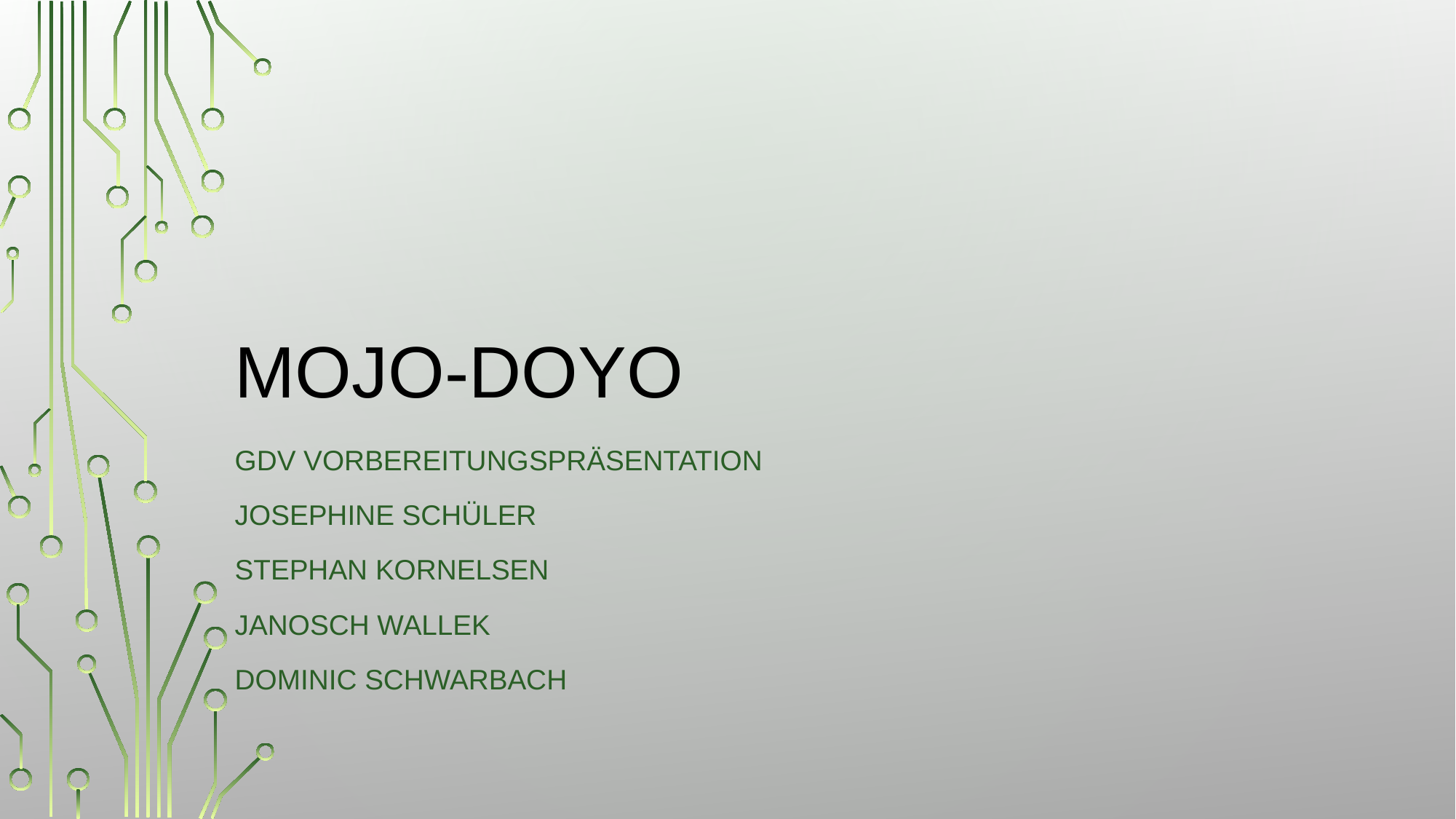

# MOJO-DOYO
GDV Vorbereitungspräsentation
Josephine Schüler
Stephan Kornelsen
Janosch Wallek
Dominic Schwarbach